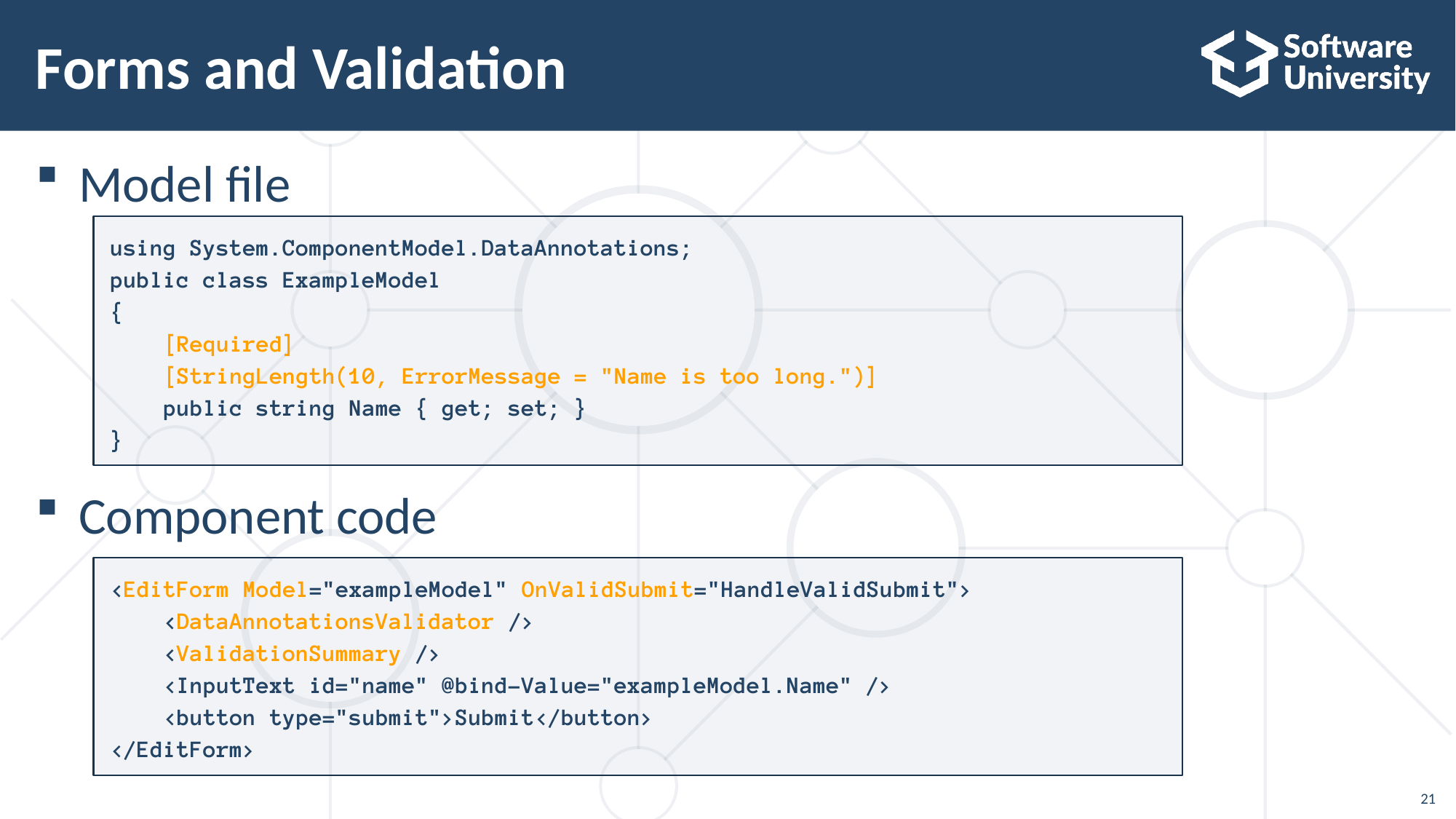

# Forms and Validation
Model file

Component code
using System.ComponentModel.DataAnnotations;
public class ExampleModel
{
    [Required]
    [StringLength(10, ErrorMessage = "Name is too long.")]
    public string Name { get; set; }
}
<EditForm Model="exampleModel" OnValidSubmit="HandleValidSubmit">
    <DataAnnotationsValidator />
    <ValidationSummary />
    <InputText id="name" @bind-Value="exampleModel.Name" />
    <button type="submit">Submit</button>
</EditForm>
21